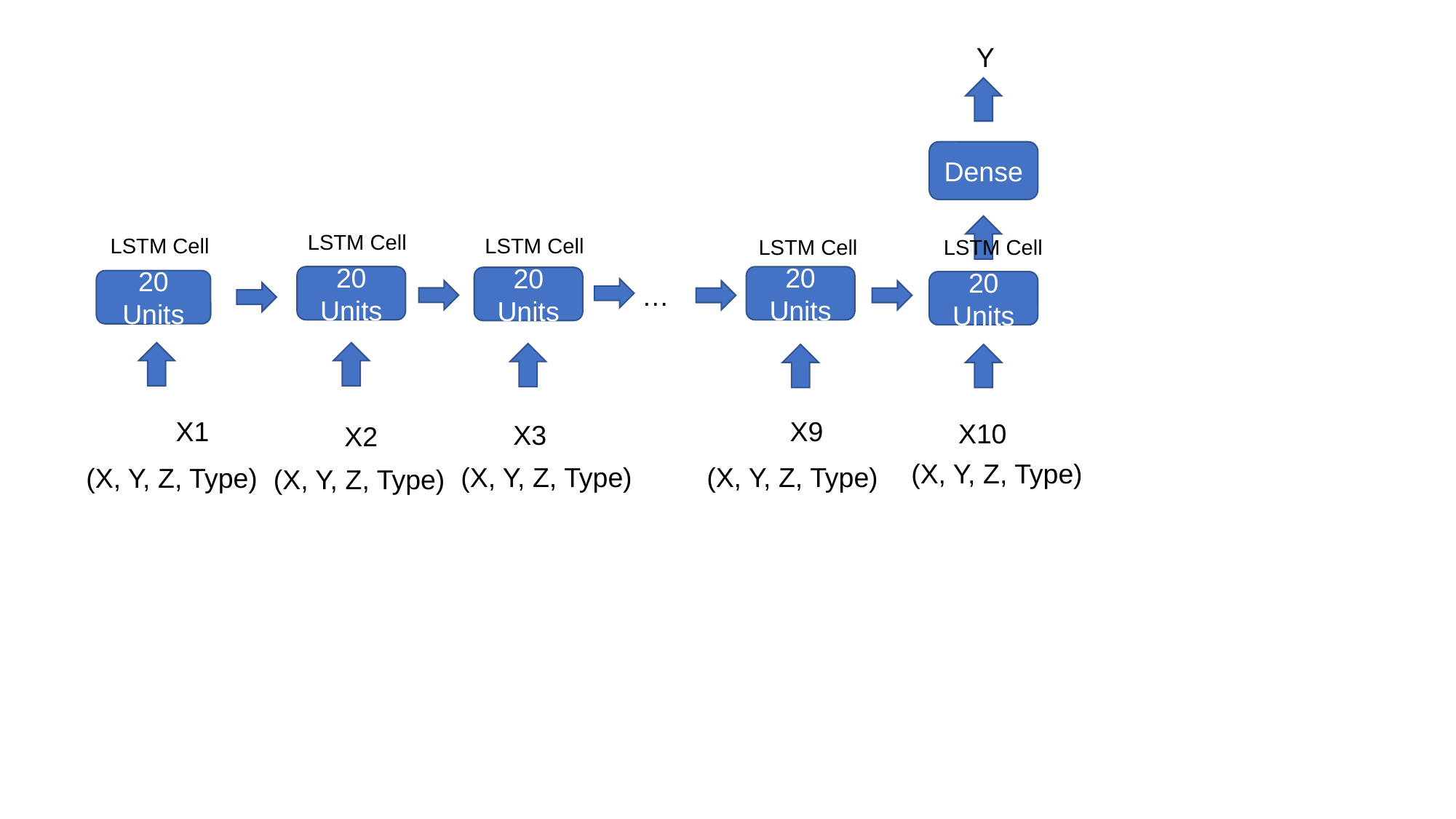

Y

Dense

LSTM Cell
LSTM Cell
LSTM Cell
LSTM Cell
LSTM Cell
20 Units
20 Units
20 Units
20 Units
20 Units
…

X9
X1
X10
X3
X2
(X, Y, Z, Type)
(X, Y, Z, Type)
(X, Y, Z, Type)
(X, Y, Z, Type)
(X, Y, Z, Type)